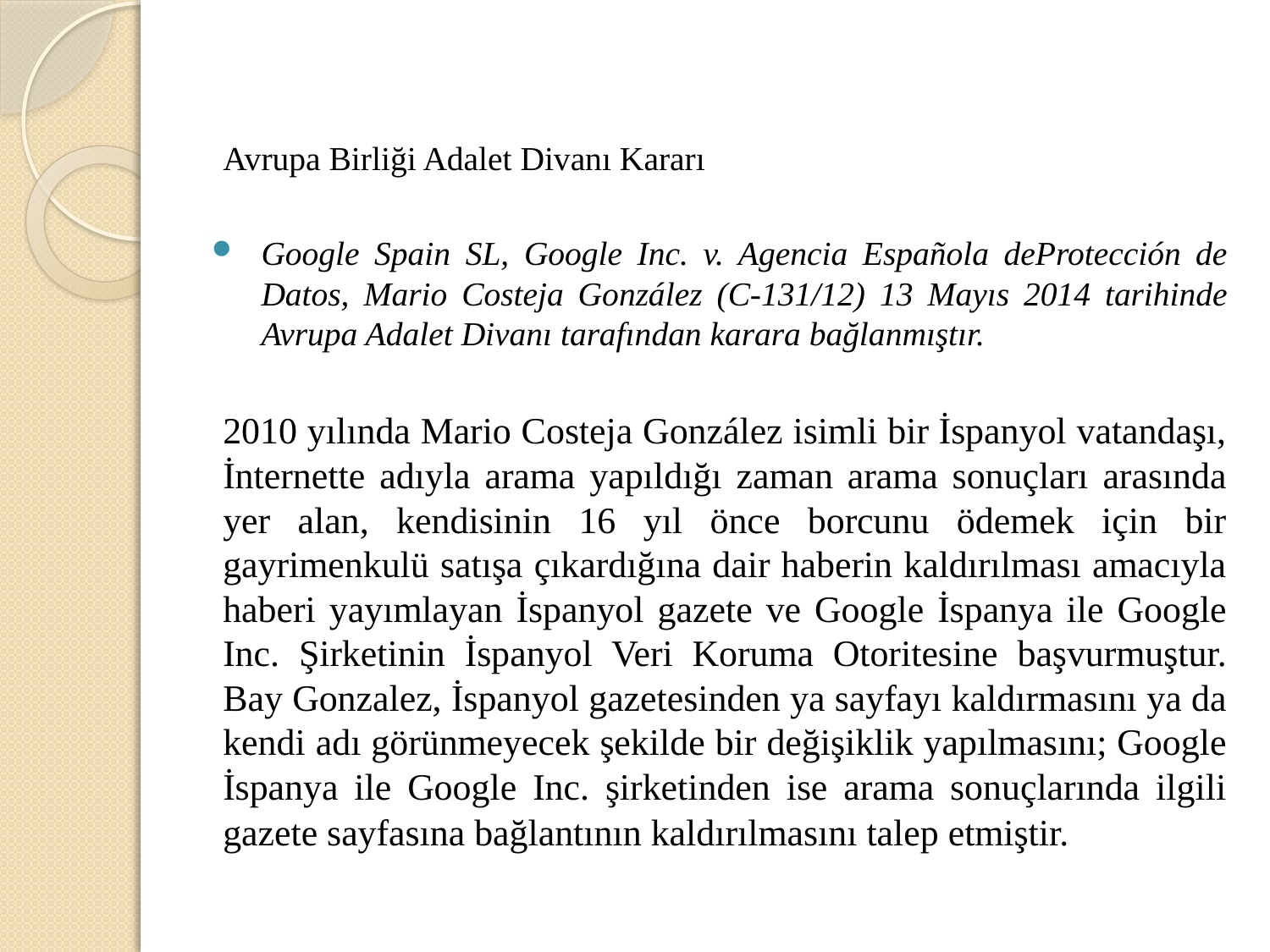

Avrupa Birliği Adalet Divanı Kararı

Google Spain SL, Google Inc. v. Agencia Española deProtección de Datos, Mario Costeja González (C-131/12) 13 Mayıs 2014 tarihinde Avrupa Adalet Divanı tarafından karara bağlanmıştır.

2010 yılında Mario Costeja González isimli bir İspanyol vatandaşı, İnternette adıyla arama yapıldığı zaman arama sonuçları arasında yer alan, kendisinin 16 yıl önce borcunu ödemek için bir gayrimenkulü satışa çıkardığına dair haberin kaldırılması amacıyla haberi yayımlayan İspanyol gazete ve Google İspanya ile Google Inc. Şirketinin İspanyol Veri Koruma Otoritesine başvurmuştur. Bay Gonzalez, İspanyol gazetesinden ya sayfayı kaldırmasını ya da kendi adı görünmeyecek şekilde bir değişiklik yapılmasını; Google İspanya ile Google Inc. şirketinden ise arama sonuçlarında ilgili gazete sayfasına bağlantının kaldırılmasını talep etmiştir.